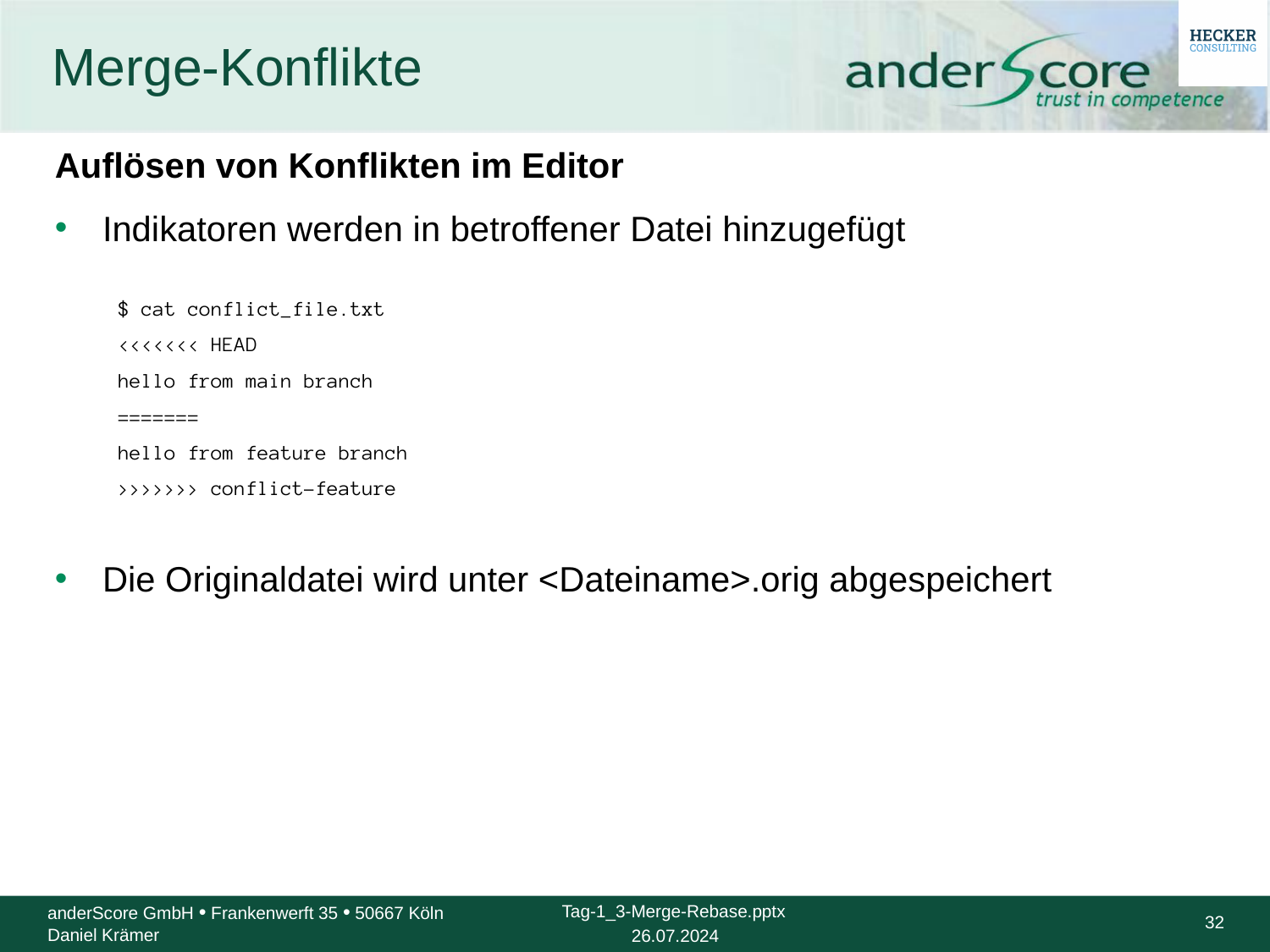

# Merge-Konflikte
Auflösen von Konflikten im Editor
Indikatoren werden in betroffener Datei hinzugefügt

$ cat conflict_file.txt
<<<<<<< HEAD
hello from main branch
=======
hello from feature branch
>>>>>>> conflict-feature

Die Originaldatei wird unter <Dateiname>.orig abgespeichert